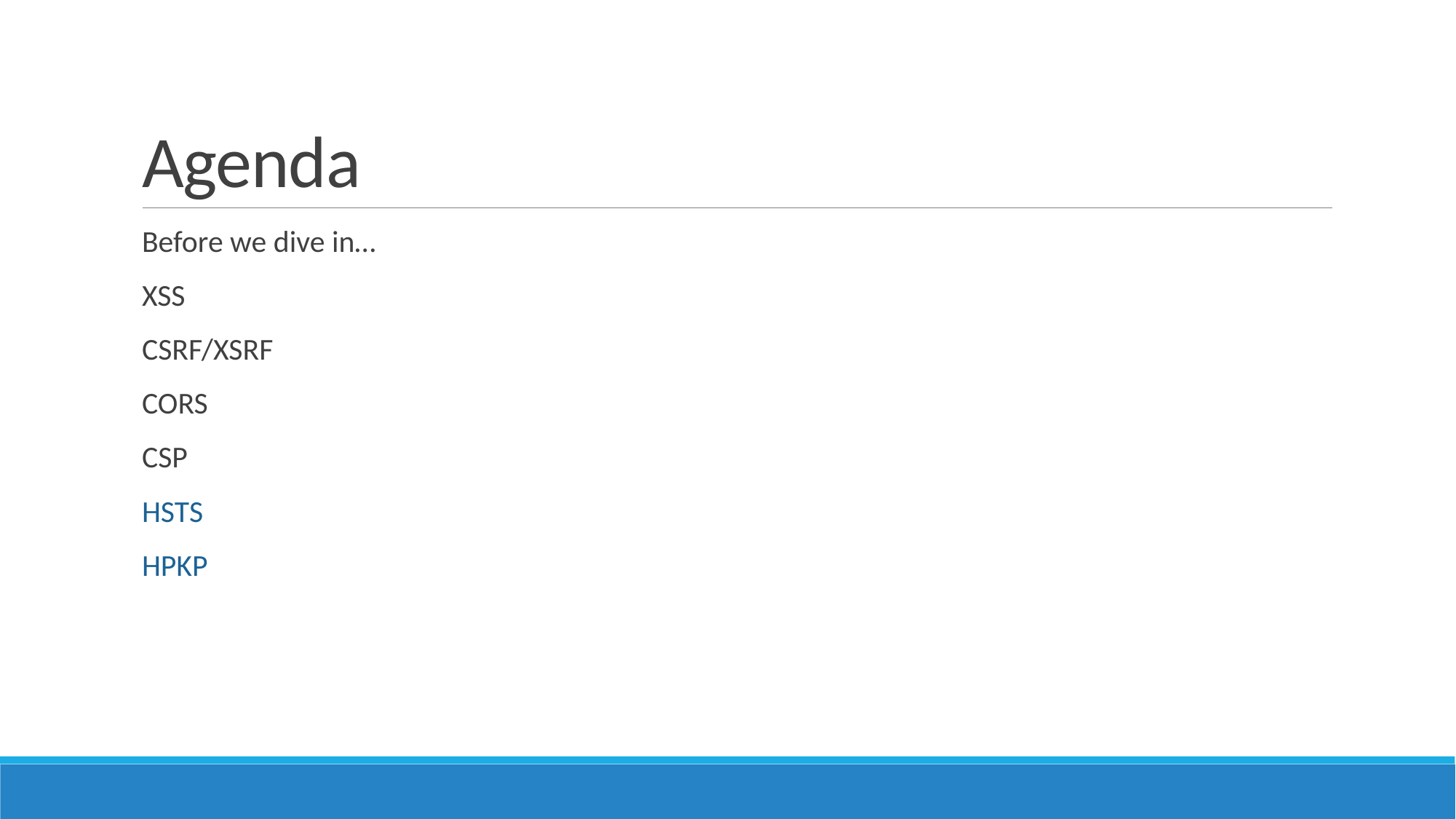

# Agenda
Before we dive in…
XSS
CSRF/XSRF
CORS
CSP
HSTS
HPKP